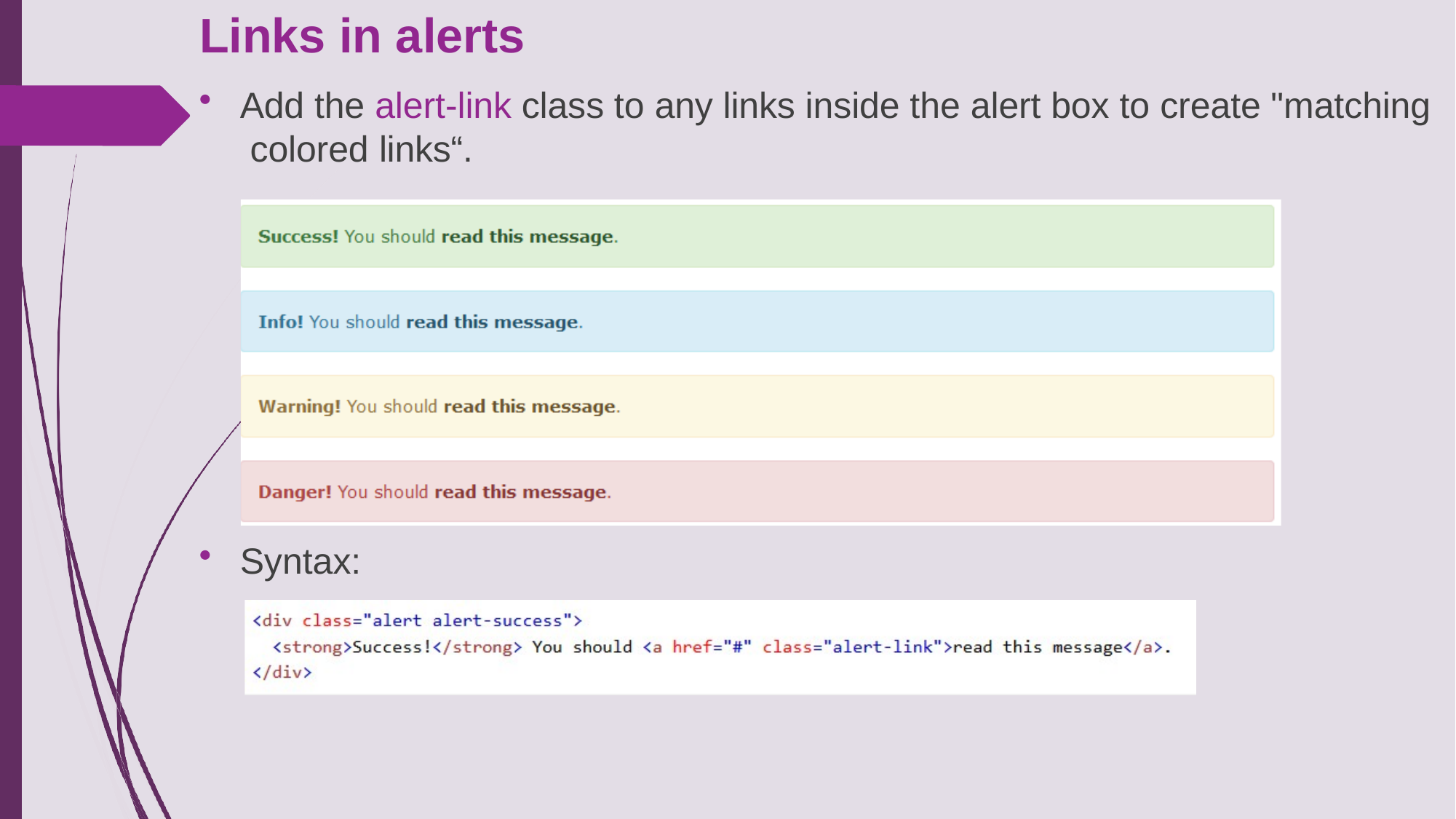

# Links in alerts
Add the alert-link class to any links inside the alert box to create "matching  colored links“.

Syntax: